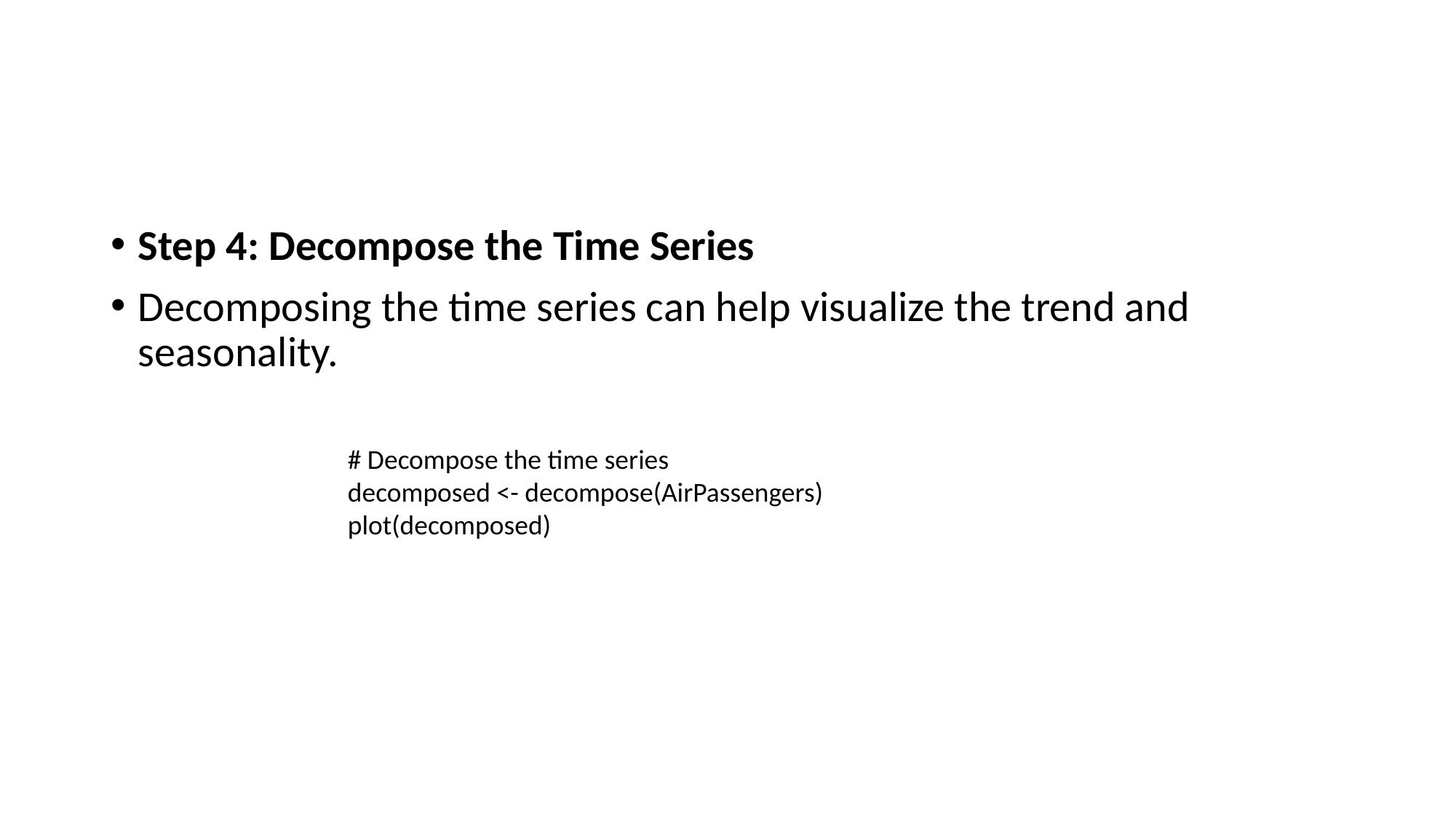

#
Step 4: Decompose the Time Series
Decomposing the time series can help visualize the trend and seasonality.

# Decompose the time series
decomposed <- decompose(AirPassengers)
plot(decomposed)